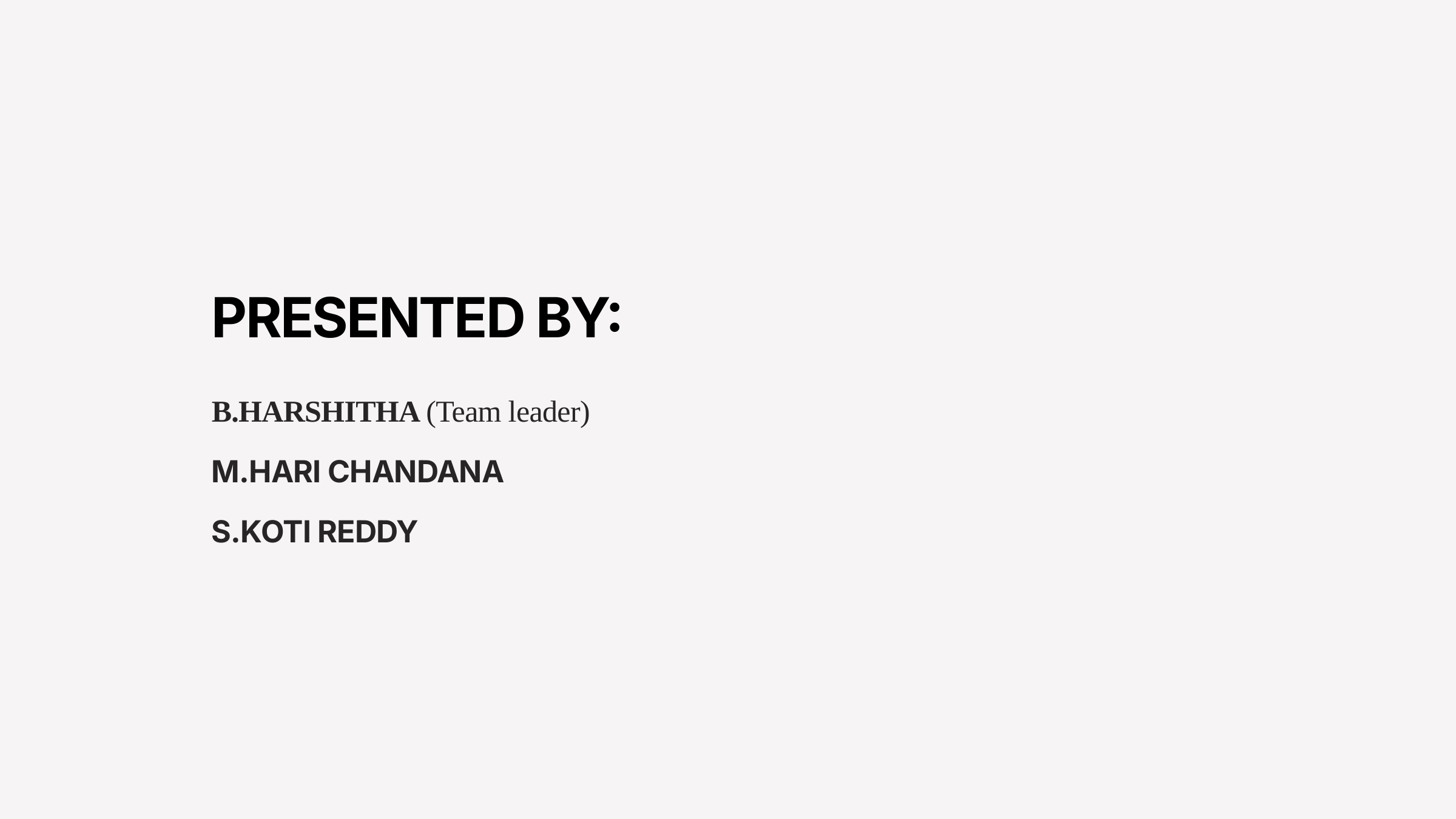

PRESENTED BY:
B.HARSHITHA (Team leader)
M.HARI CHANDANA
S.KOTI REDDY